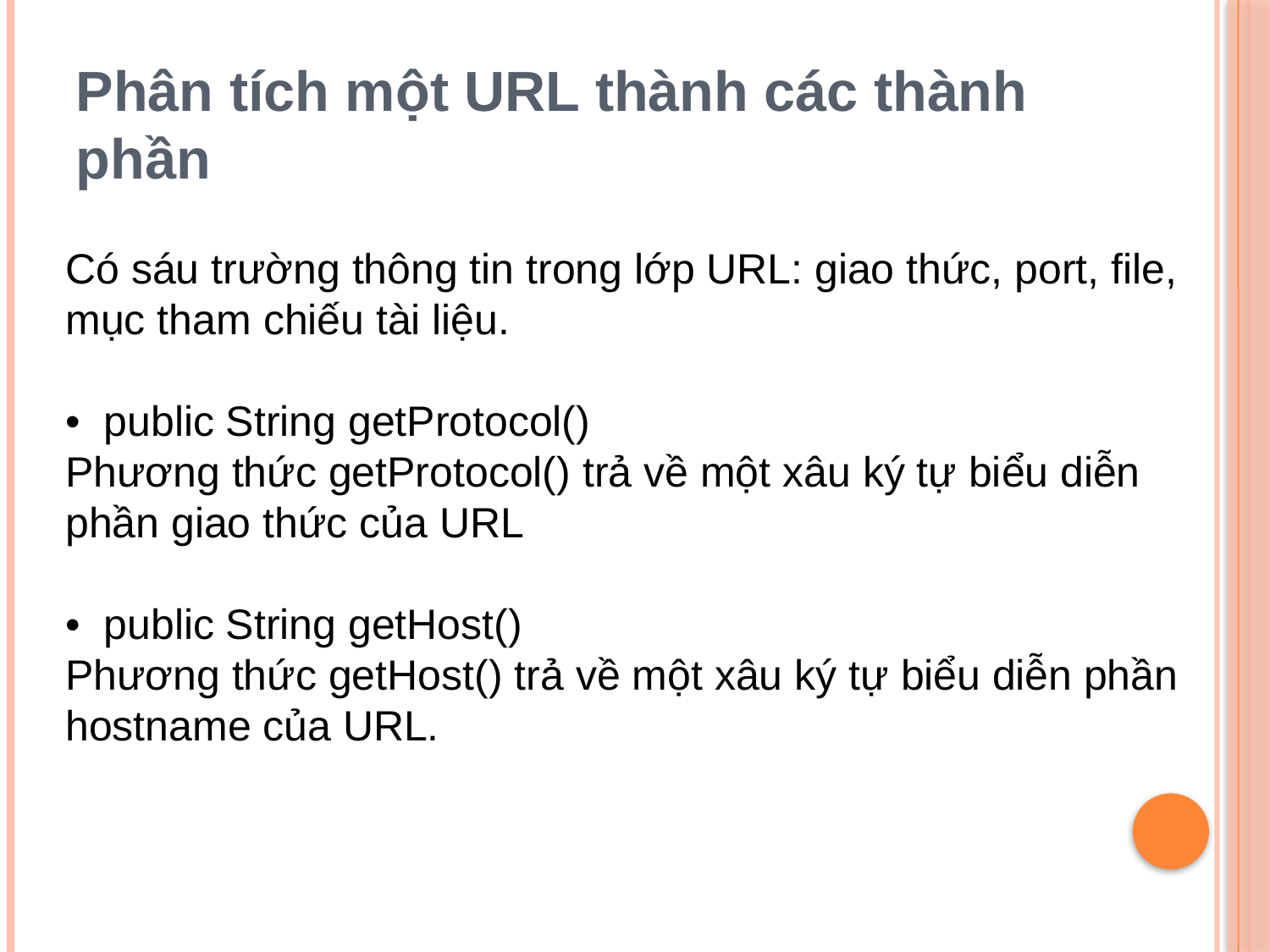

# Phân tích một URL thành các thành phần

Có sáu trường thông tin trong lớp URL: giao thức, port, file, mục tham chiếu tài liệu.

•  public String getProtocol()
Phương thức getProtocol() trả về một xâu ký tự biểu diễn phần giao thức của URL

•  public String getHost()
Phương thức getHost() trả về một xâu ký tự biểu diễn phần hostname của URL.